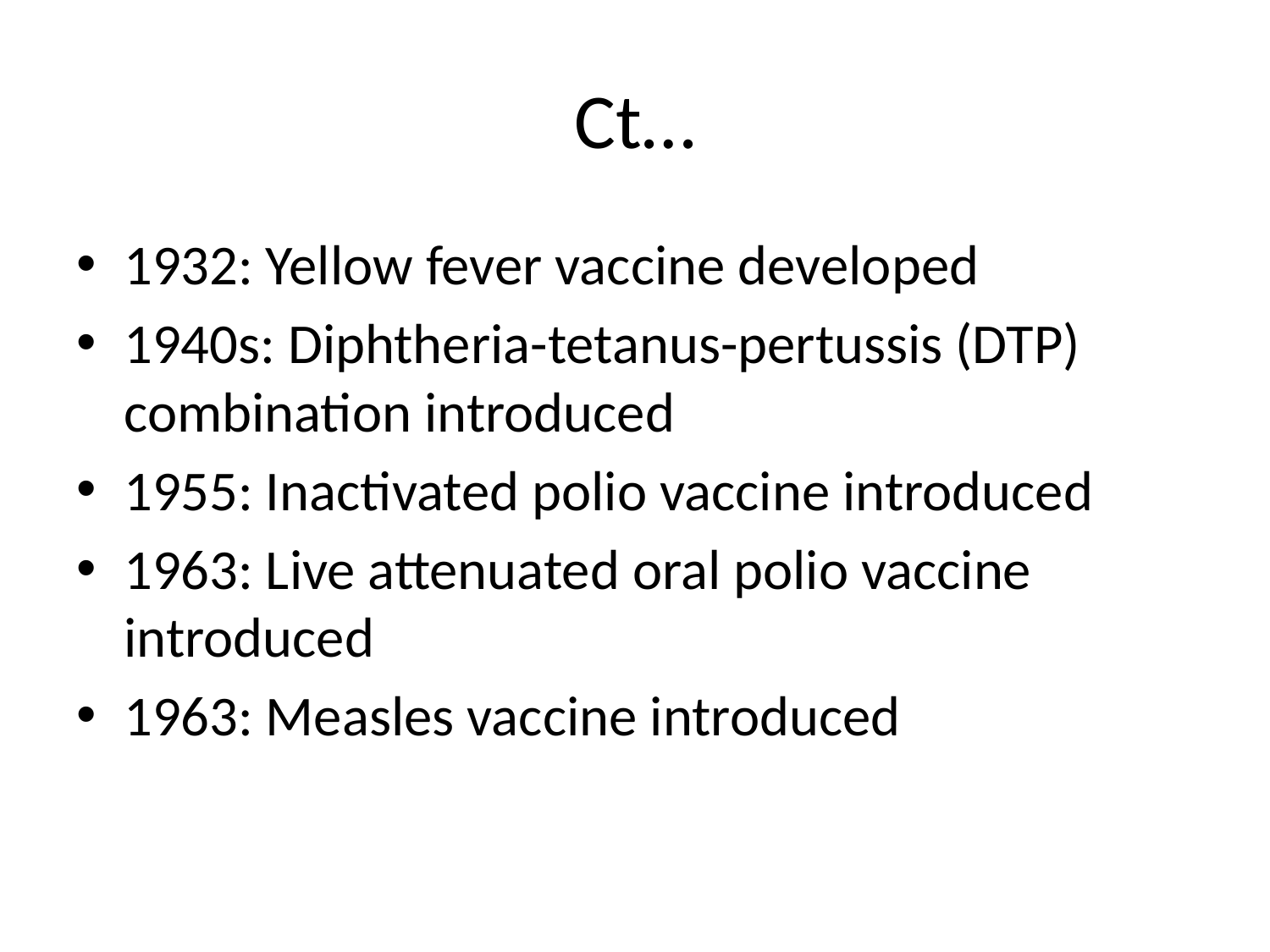

# Ct…
1932: Yellow fever vaccine developed
1940s: Diphtheria-tetanus-pertussis (DTP) combination introduced
1955: Inactivated polio vaccine introduced
1963: Live attenuated oral polio vaccine introduced
1963: Measles vaccine introduced